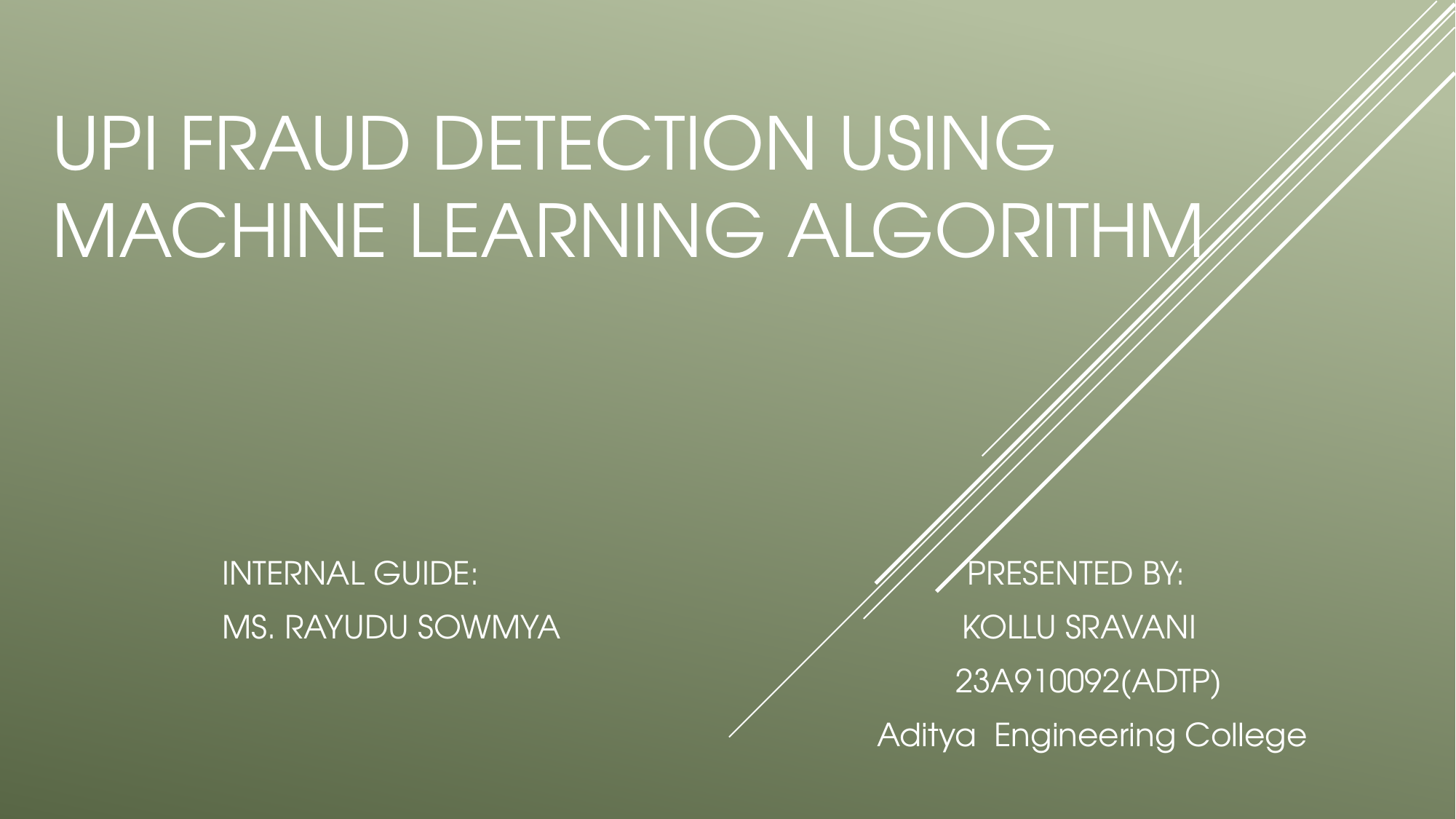

# UPI FRAUD DETECTION USING MACHINE LEARNING ALGORITHM
INTERNAL GUIDE:                                                        PRESENTED BY:
MS. RAYUDU SOWMYA                                              KOLLU SRAVANI
                                                                                    23A910092(ADTP)
                                                                           Aditya  Engineering College